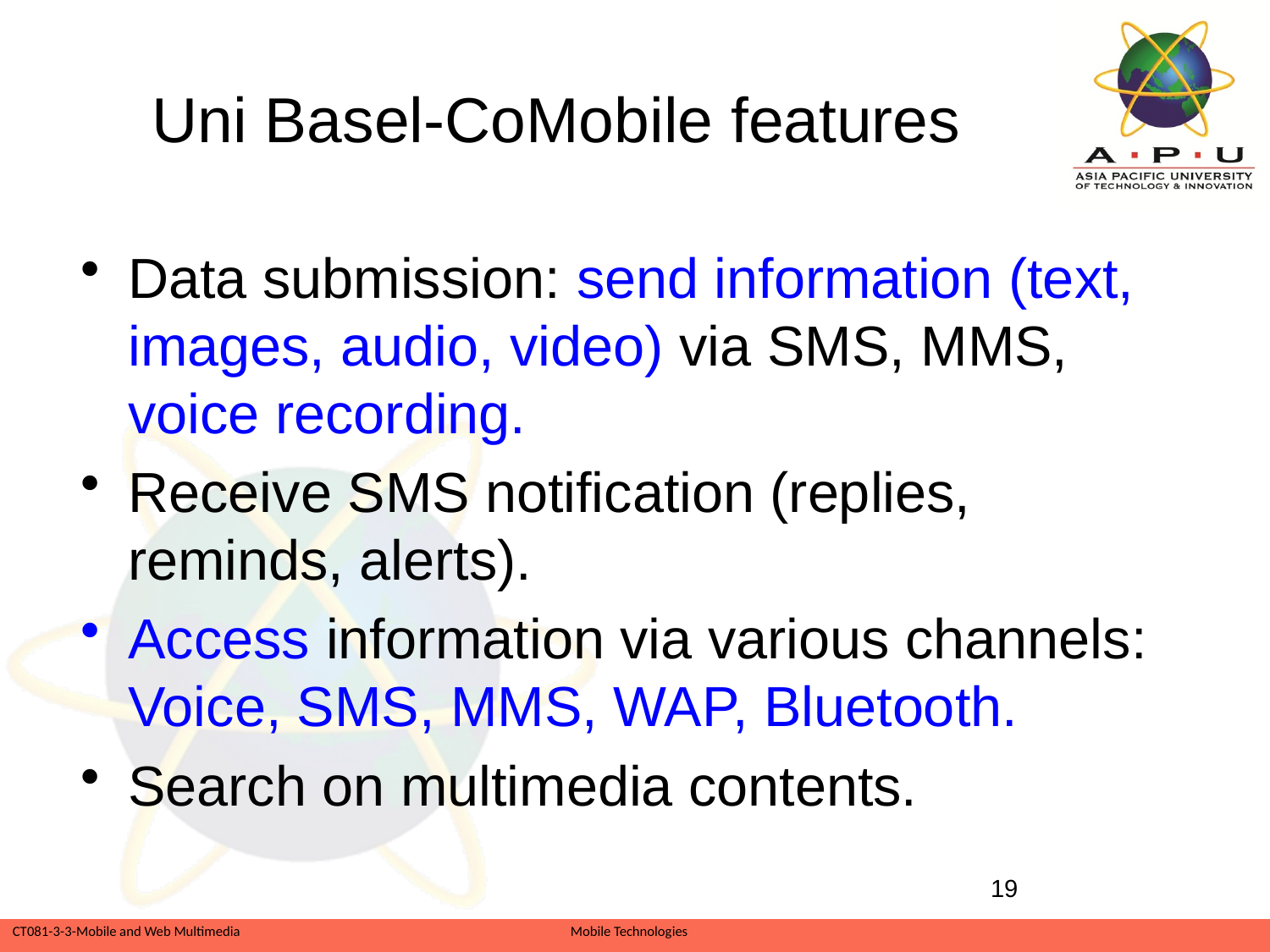

# Uni Basel-CoMobile features
Data submission: send information (text, images, audio, video) via SMS, MMS, voice recording.
Receive SMS notification (replies, reminds, alerts).
Access information via various channels: Voice, SMS, MMS, WAP, Bluetooth.
Search on multimedia contents.
19